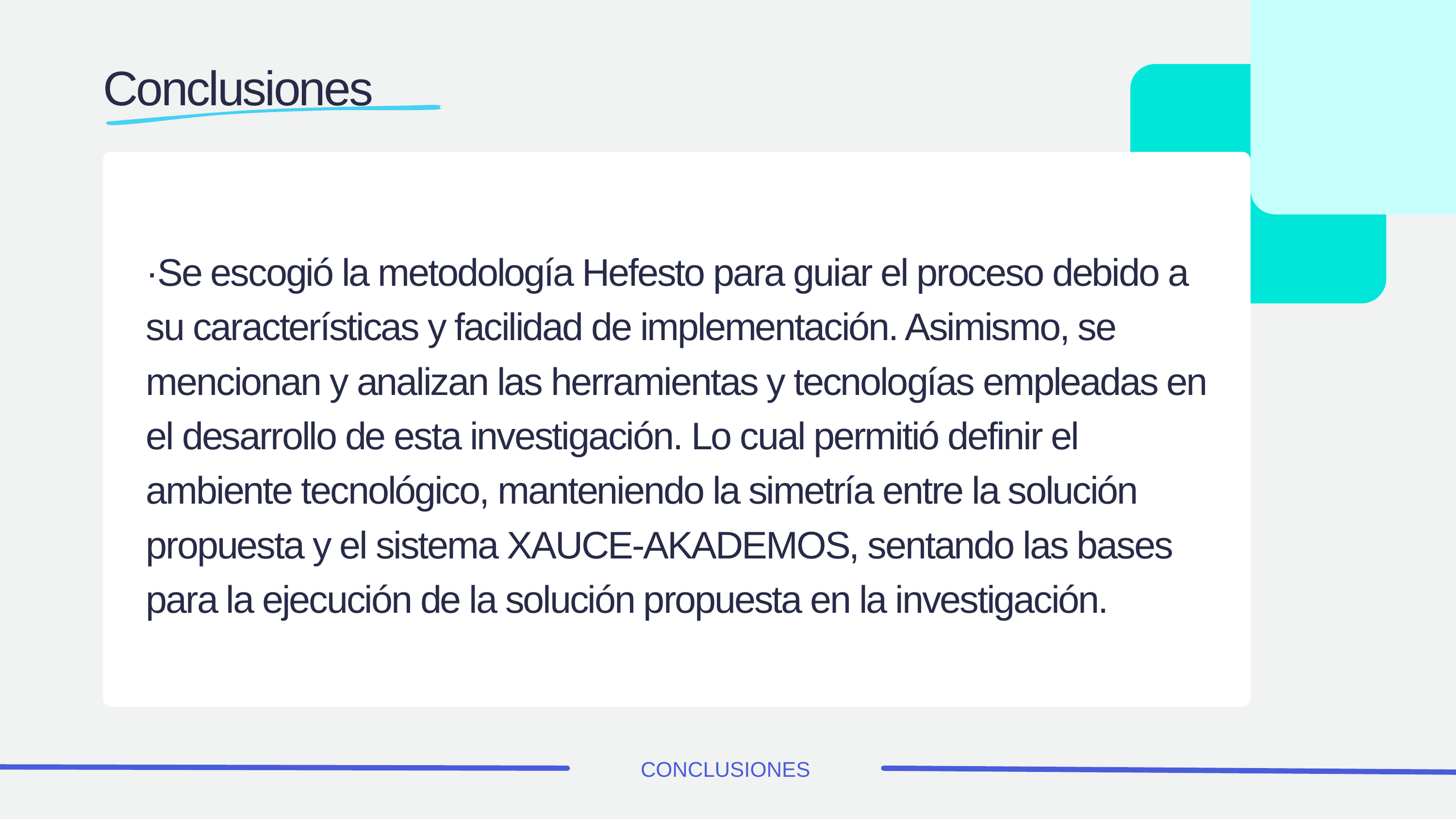

Conclusiones

·Se escogió la metodología Hefesto para guiar el proceso debido a su características y facilidad de implementación. Asimismo, se mencionan y analizan las herramientas y tecnologías empleadas en el desarrollo de esta investigación. Lo cual permitió definir el ambiente tecnológico, manteniendo la simetría entre la solución propuesta y el sistema XAUCE-AKADEMOS, sentando las bases para la ejecución de la solución propuesta en la investigación.
CONCLUSIONES